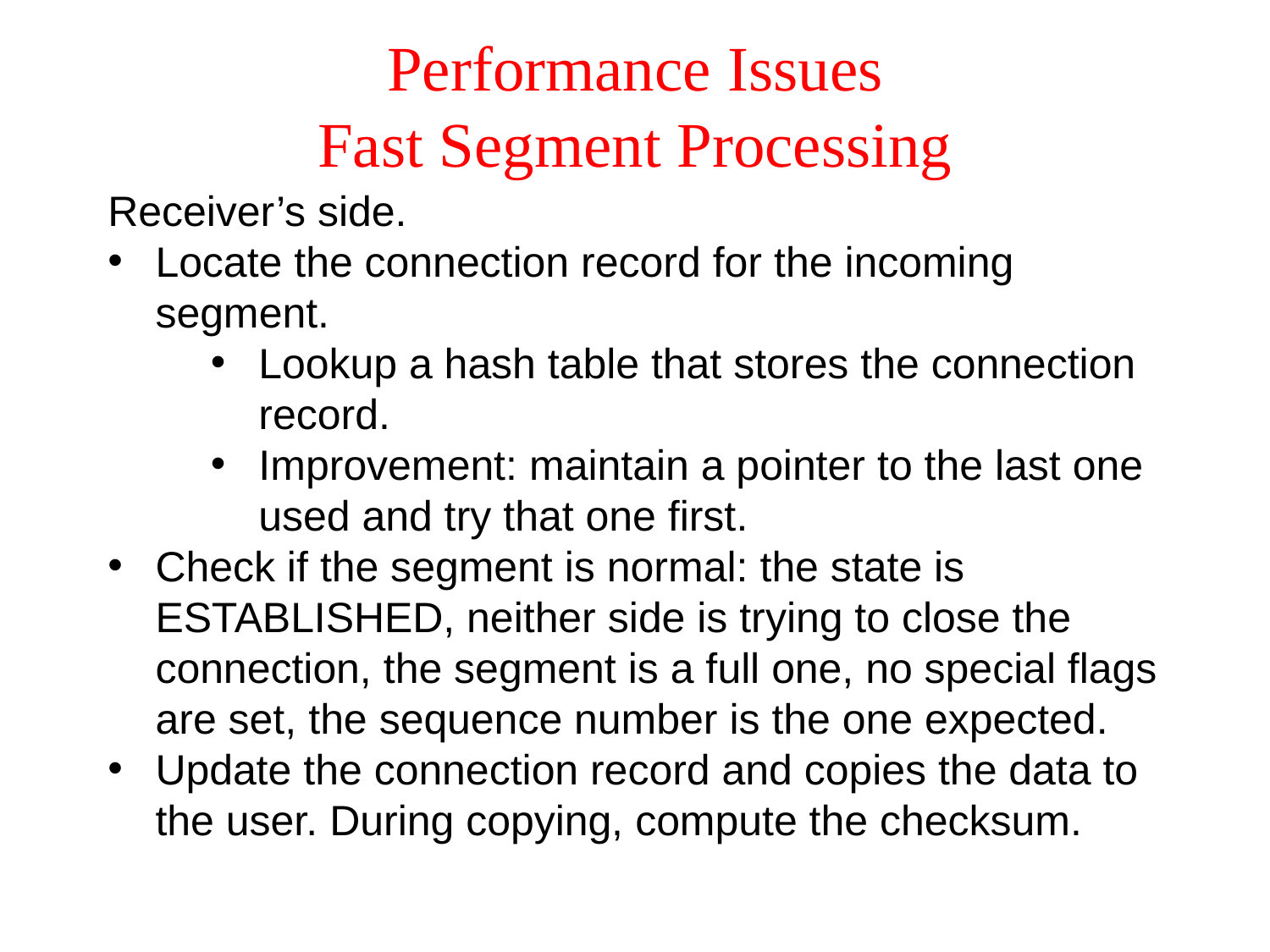

# Performance Issues Fast Segment Processing
Receiver’s side.
Locate the connection record for the incoming segment.
Lookup a hash table that stores the connection record.
Improvement: maintain a pointer to the last one used and try that one first.
Check if the segment is normal: the state is ESTABLISHED, neither side is trying to close the connection, the segment is a full one, no special flags are set, the sequence number is the one expected.
Update the connection record and copies the data to the user. During copying, compute the checksum.